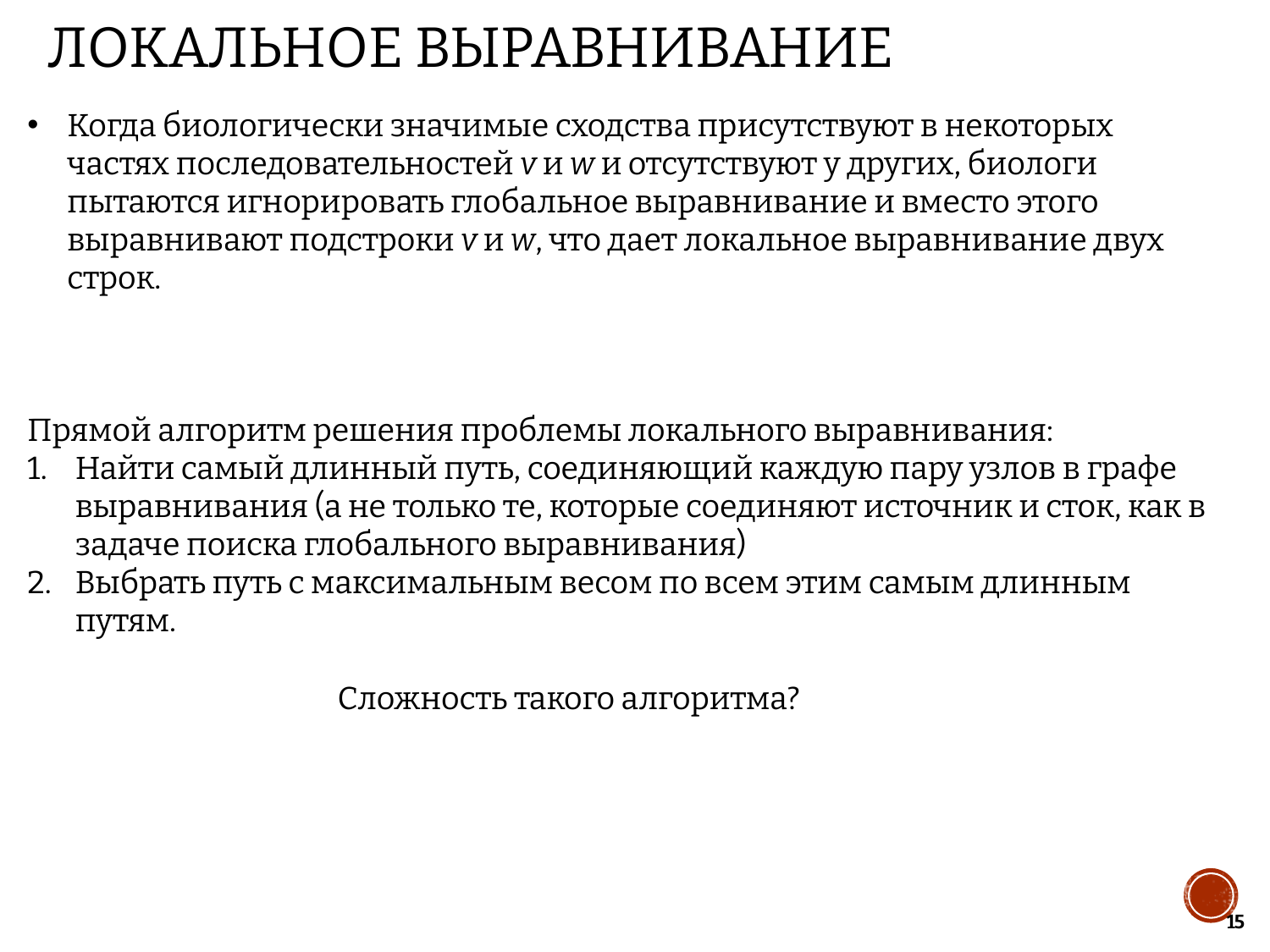

# Локальное выравнивание

Когда биологически значимые сходства присутствуют в некоторых частях последовательностей v и w и отсутствуют у других, биологи пытаются игнорировать глобальное выравнивание и вместо этого выравнивают подстроки v и w, что дает локальное выравнивание двух строк.

Прямой алгоритм решения проблемы локального выравнивания:
Найти самый длинный путь, соединяющий каждую пару узлов в графе выравнивания (а не только те, которые соединяют источник и сток, как в задаче поиска глобального выравнивания)
Выбрать путь с максимальным весом по всем этим самым длинным путям.

Сложность такого алгоритма?
15